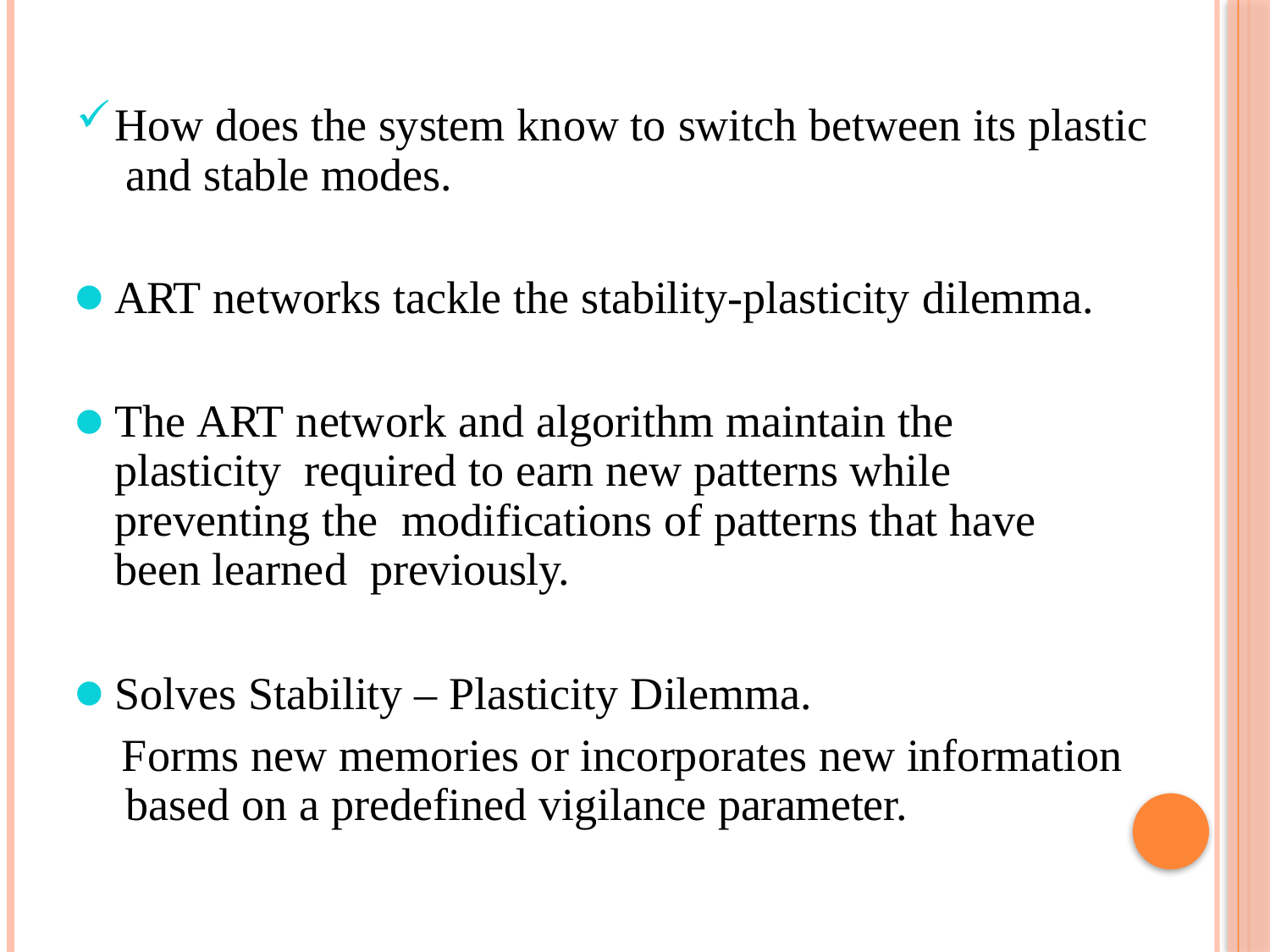

How does the system know to switch between its plastic  and stable modes.

ART networks tackle the stability-plasticity dilemma.

The ART network and algorithm maintain the plasticity  required to earn new patterns while preventing the  modifications of patterns that have been learned  previously.

Solves Stability – Plasticity Dilemma.
Forms new memories or incorporates new information  based on a predefined vigilance parameter.